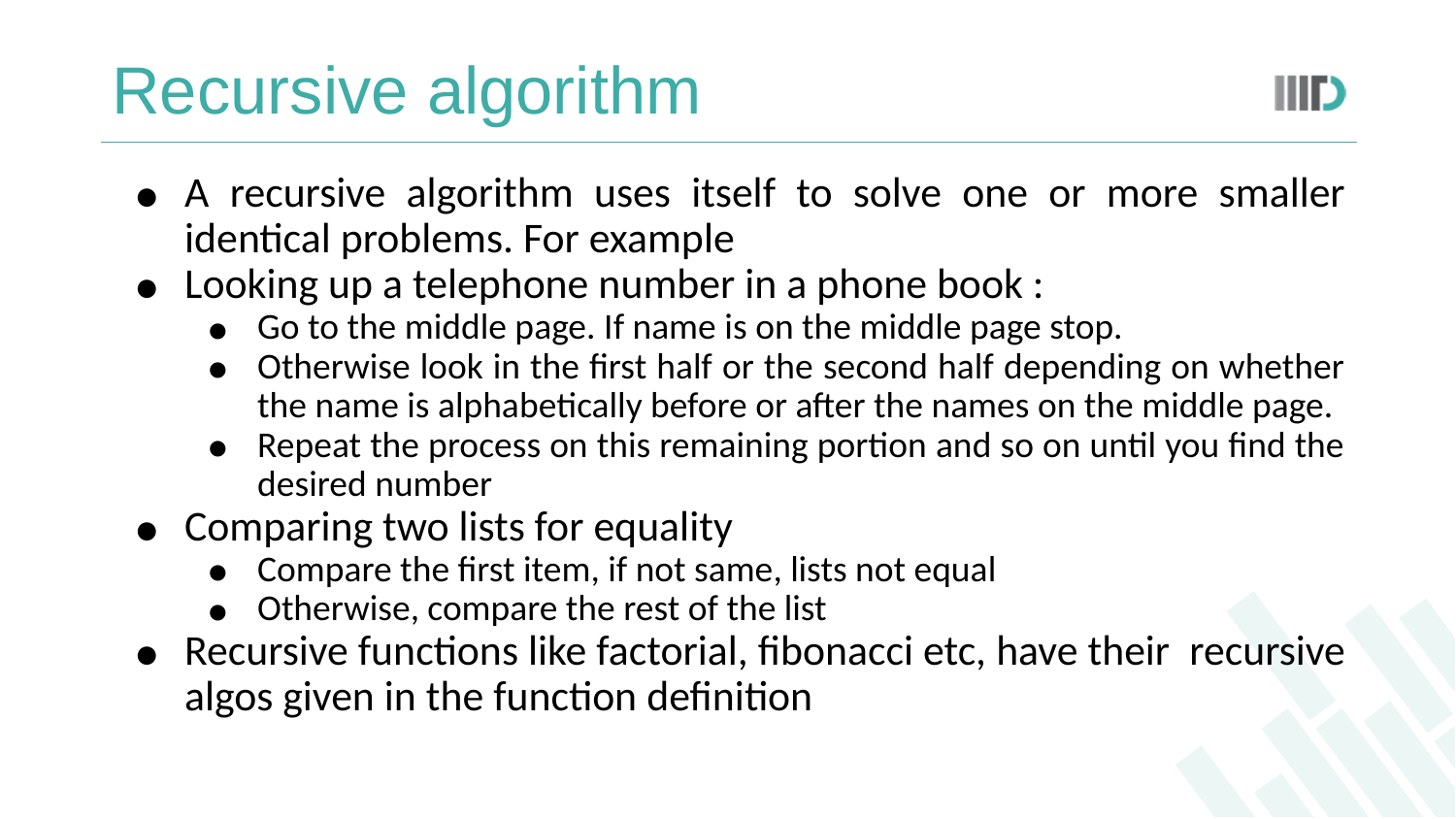

# Recursive algorithm
A recursive algorithm uses itself to solve one or more smaller identical problems. For example
Looking up a telephone number in a phone book :
Go to the middle page. If name is on the middle page stop.
Otherwise look in the first half or the second half depending on whether the name is alphabetically before or after the names on the middle page.
Repeat the process on this remaining portion and so on until you find the desired number
Comparing two lists for equality
Compare the first item, if not same, lists not equal
Otherwise, compare the rest of the list
Recursive functions like factorial, fibonacci etc, have their  recursive algos given in the function definition